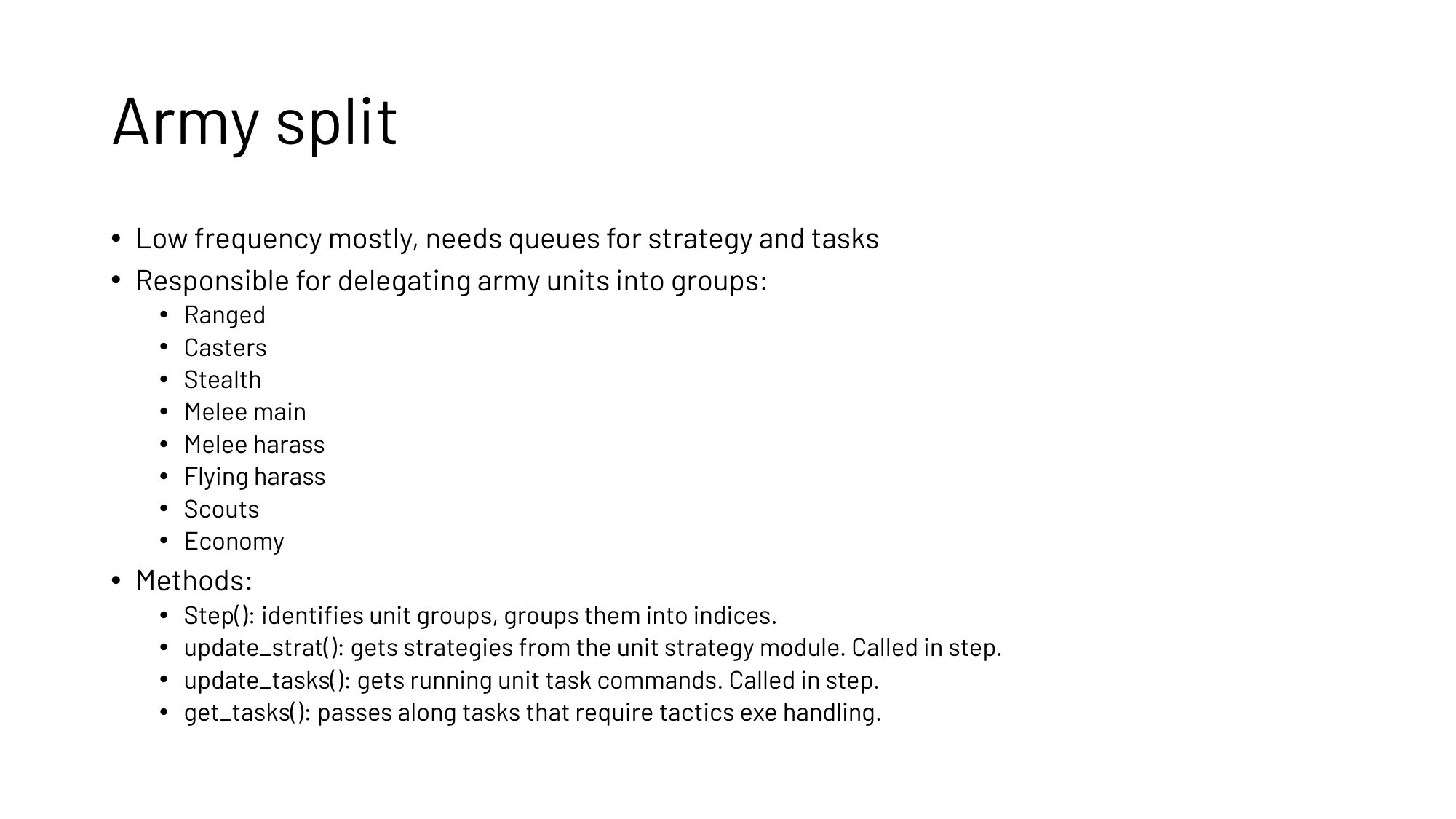

# Army split
Low frequency mostly, needs queues for strategy and tasks
Responsible for delegating army units into groups:
Ranged
Casters
Stealth
Melee main
Melee harass
Flying harass
Scouts
Economy
Methods:
Step(): identifies unit groups, groups them into indices.
update_strat(): gets strategies from the unit strategy module. Called in step.
update_tasks(): gets running unit task commands. Called in step.
get_tasks(): passes along tasks that require tactics exe handling.